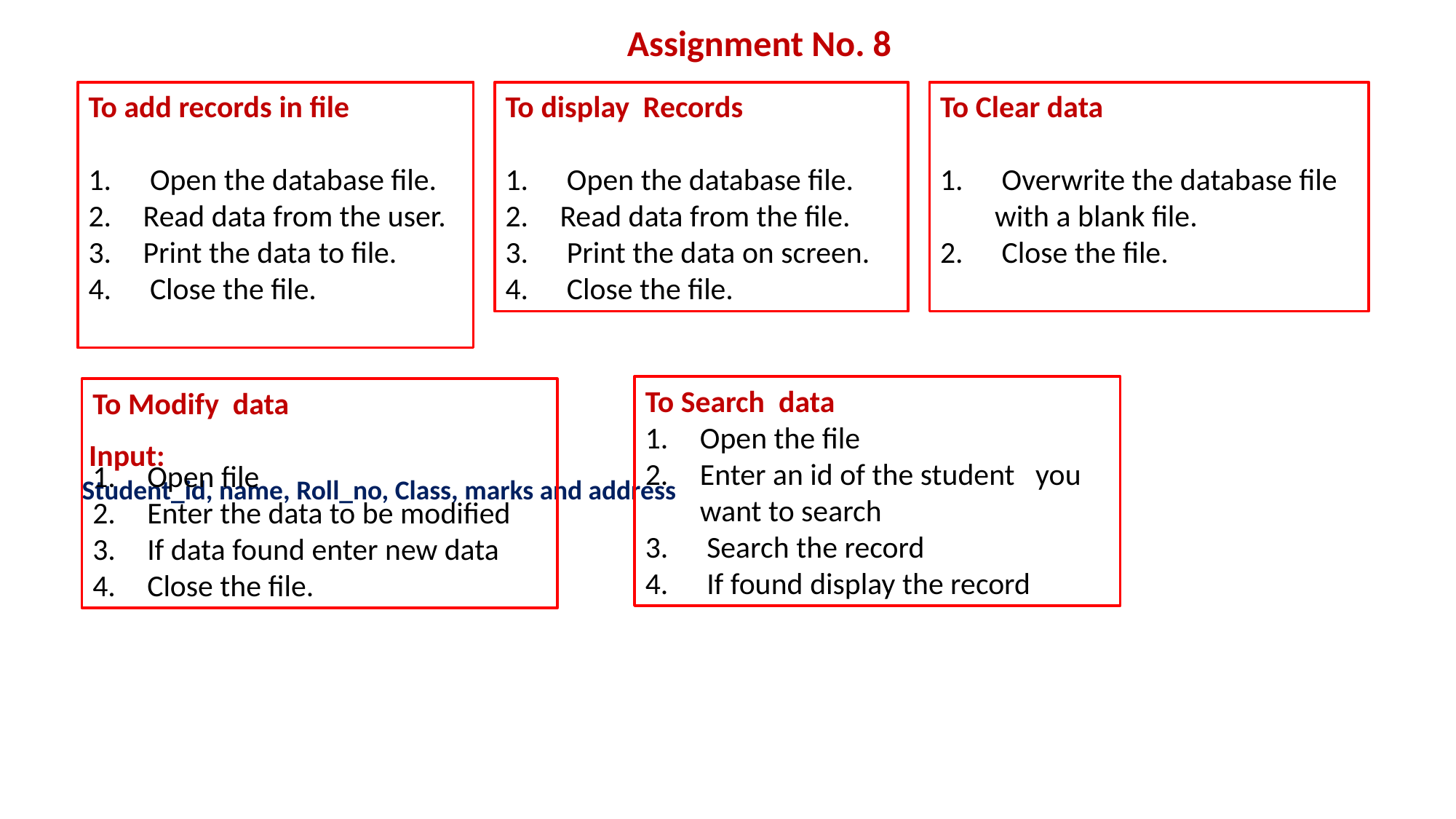

Sample Code:

 Input:
Student_id, name, Roll_no, Class, marks and address

Assignment No. 8
To Clear data

 Overwrite the database file with a blank file.
 Close the file.

To add records in file

 Open the database file.
Read data from the user.
Print the data to file.
 Close the file.

To display  Records

 Open the database file.
Read data from the file.
 Print the data on screen.
 Close the file.
To Search  data
Open the file
Enter an id of the student   you want to search
 Search the record
 If found display the record
To Modify  data

Open file
Enter the data to be modified
If data found enter new data
Close the file.